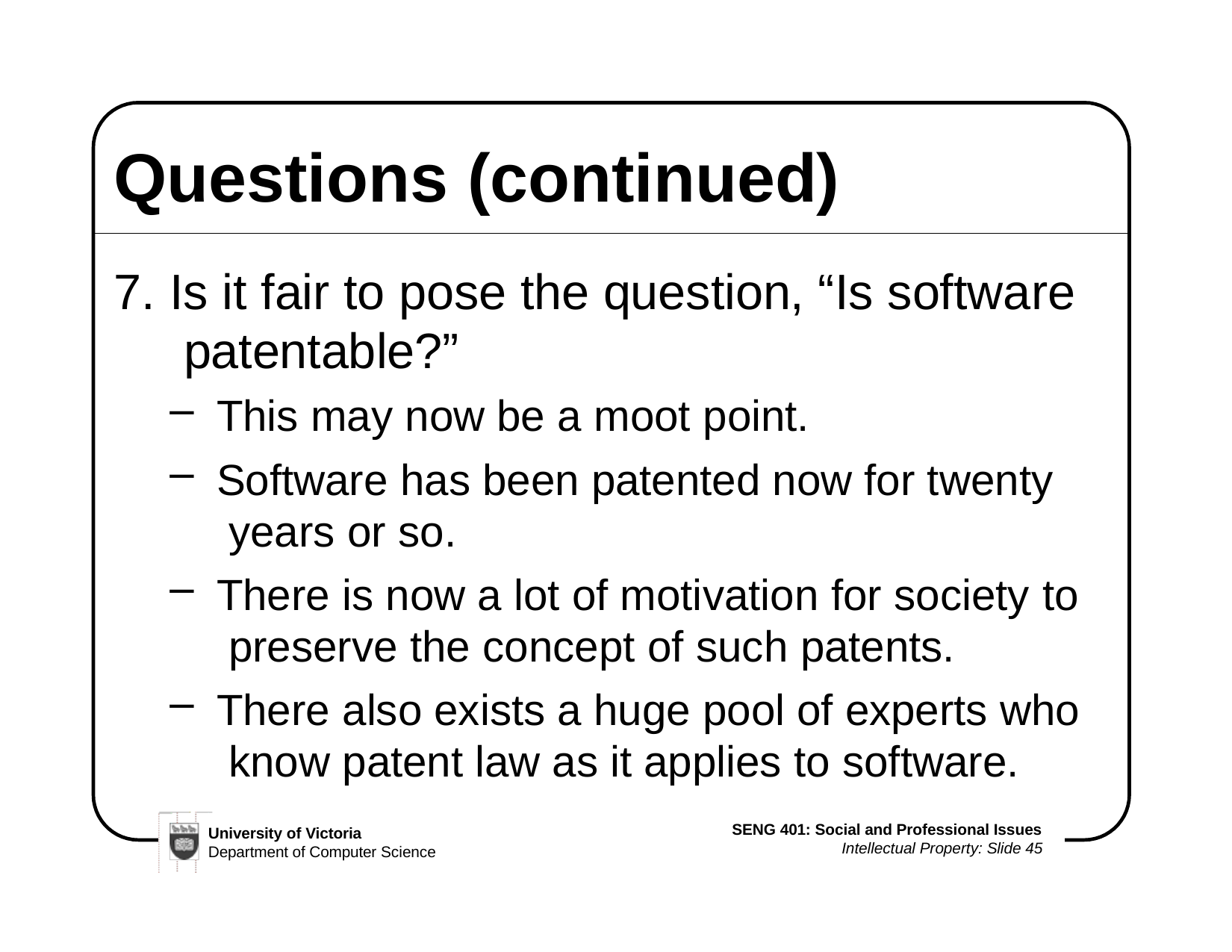

# Questions (continued)

Is it fair to pose the question, “Is software  patentable?”
This may now be a moot point.
Software has been patented now for twenty  years or so.
There is now a lot of motivation for society to  preserve the concept of such patents.
There also exists a huge pool of experts who  know patent law as it applies to software.
SENG 401: Social and Professional Issues
Intellectual Property: Slide 45
University of Victoria
Department of Computer Science